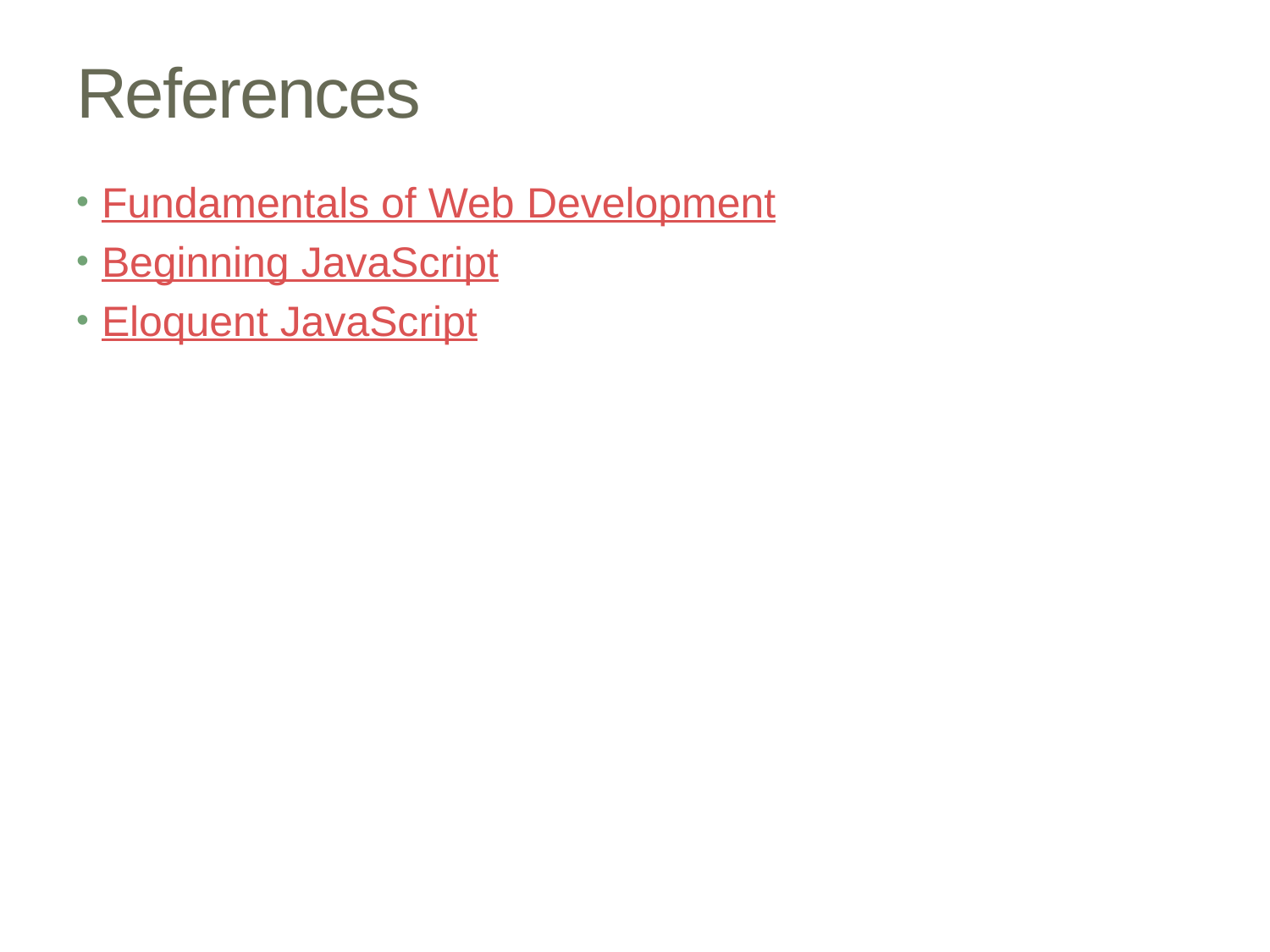

# References
Fundamentals of Web Development
Beginning JavaScript
Eloquent JavaScript